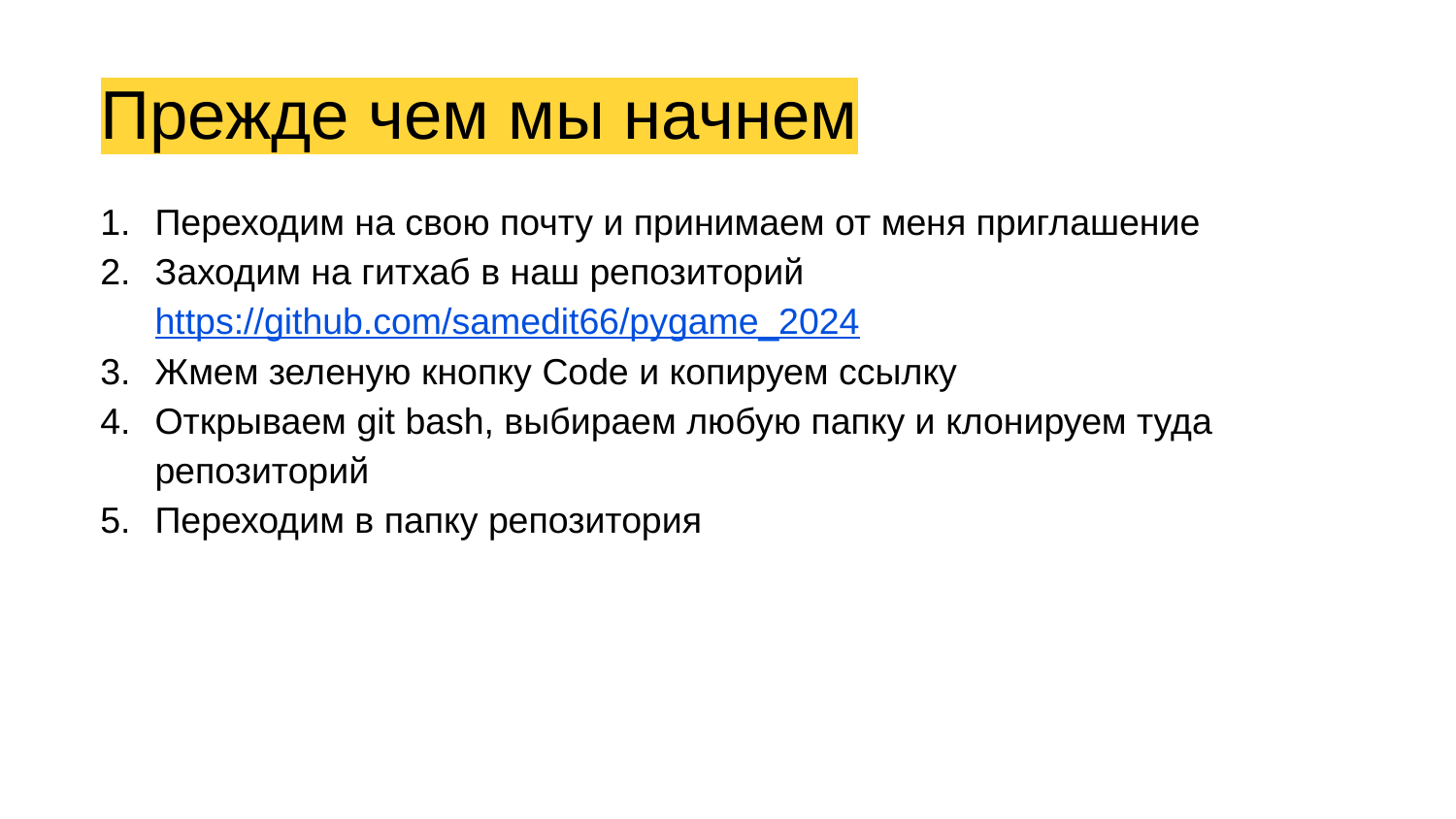

Прежде чем мы начнем
Переходим на свою почту и принимаем от меня приглашение
Заходим на гитхаб в наш репозиторий https://github.com/samedit66/pygame_2024
Жмем зеленую кнопку Code и копируем ссылку
Открываем git bash, выбираем любую папку и клонируем туда репозиторий
Переходим в папку репозитория